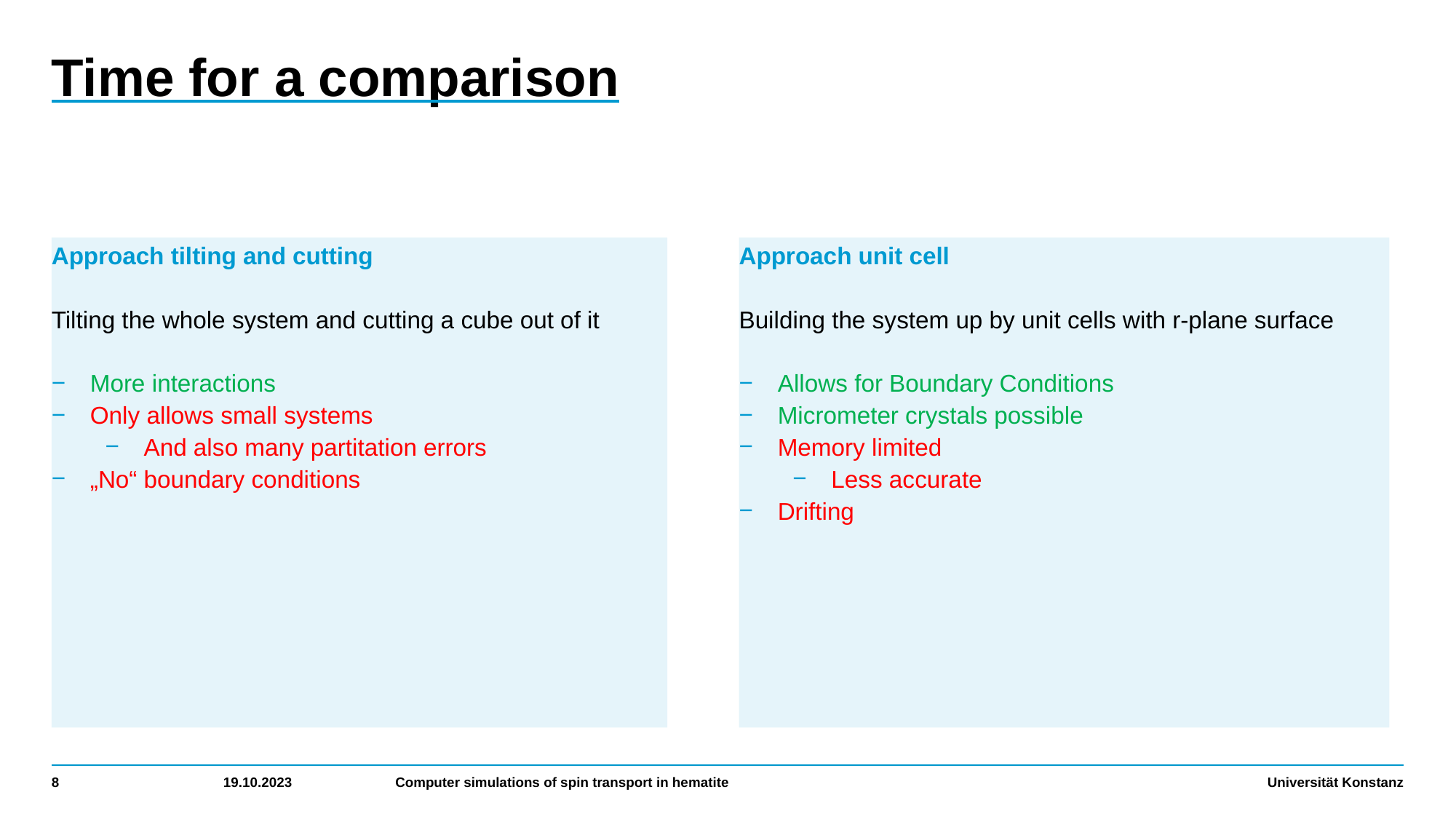

# Time for a comparison
Approach tilting and cutting

Tilting the whole system and cutting a cube out of it

More interactions
Only allows small systems
And also many partitation errors
„No“ boundary conditions

Approach unit cell

Building the system up by unit cells with r-plane surface

Allows for Boundary Conditions
Micrometer crystals possible
Memory limited
Less accurate
Drifting
8
19.10.2023
Computer simulations of spin transport in hematite